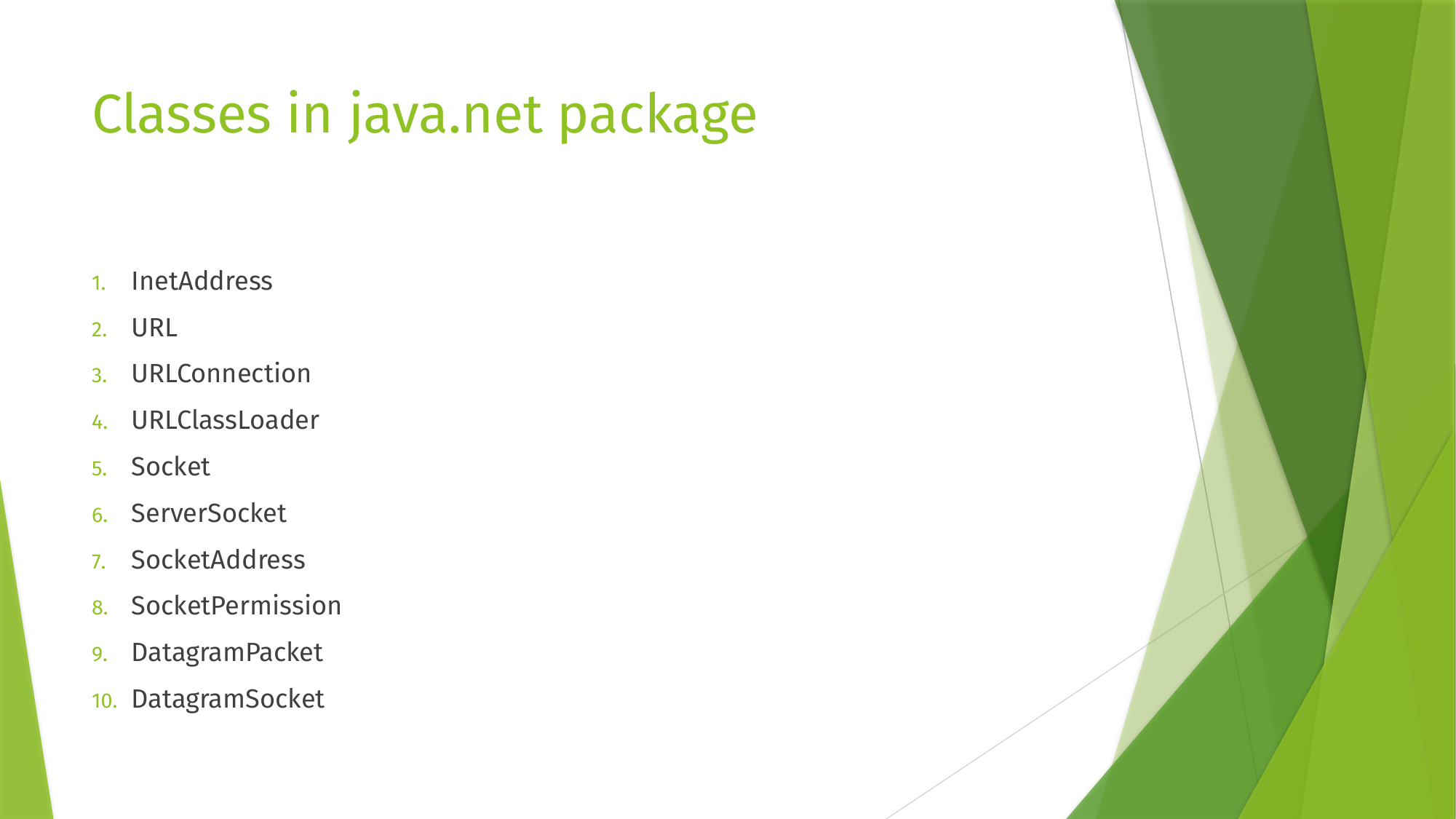

# Classes in java.net package
InetAddress
URL
URLConnection
URLClassLoader
Socket
ServerSocket
SocketAddress
SocketPermission
DatagramPacket
DatagramSocket